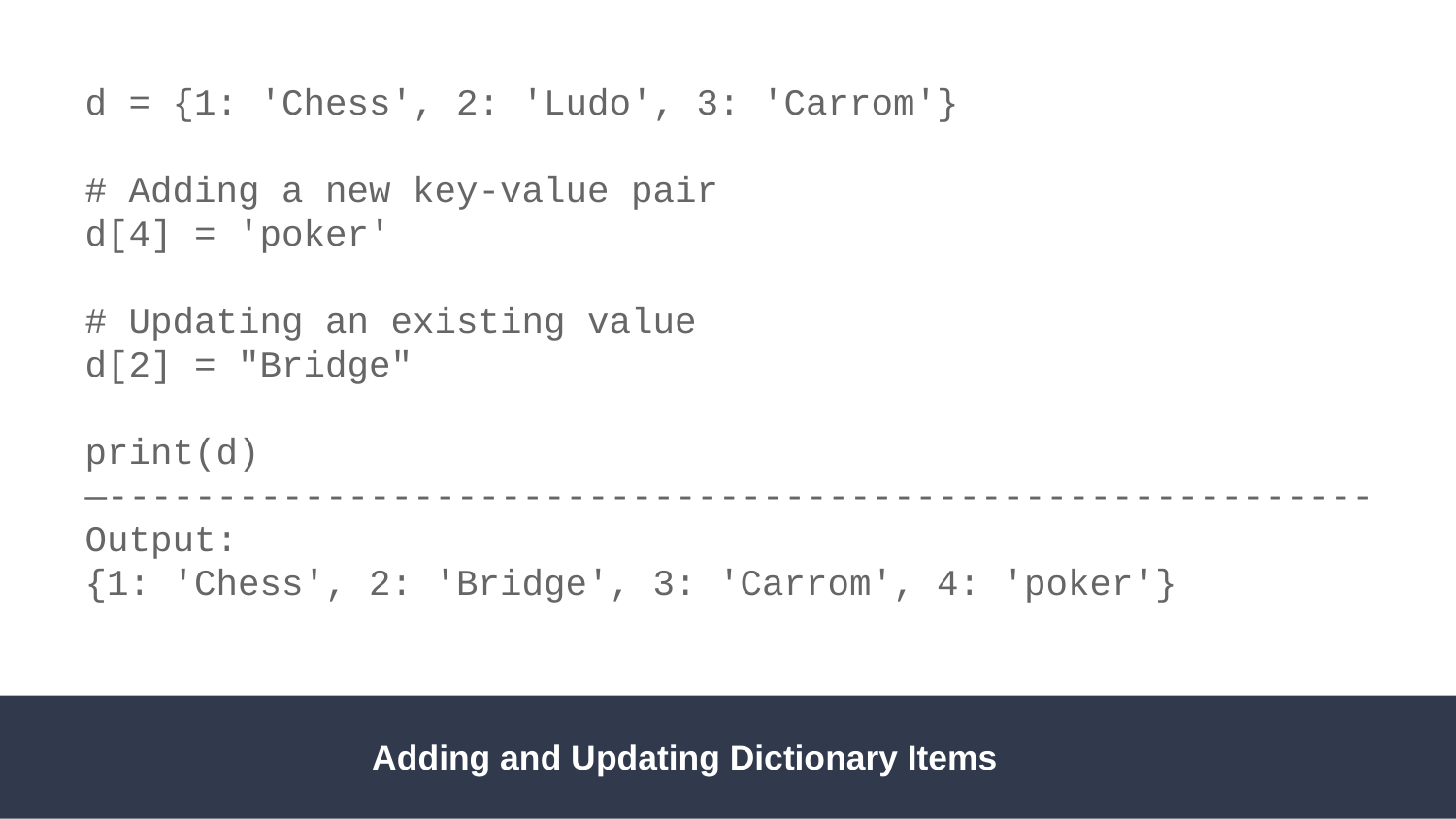

d = {1: 'Chess', 2: 'Ludo', 3: 'Carrom'}

# Adding a new key-value pair
d[4] = 'poker'

# Updating an existing value
d[2] = "Bridge"

print(d)
—----------------------------------------------------------
Output:
{1: 'Chess', 2: 'Bridge', 3: 'Carrom', 4: 'poker'}
Adding and Updating Dictionary Items